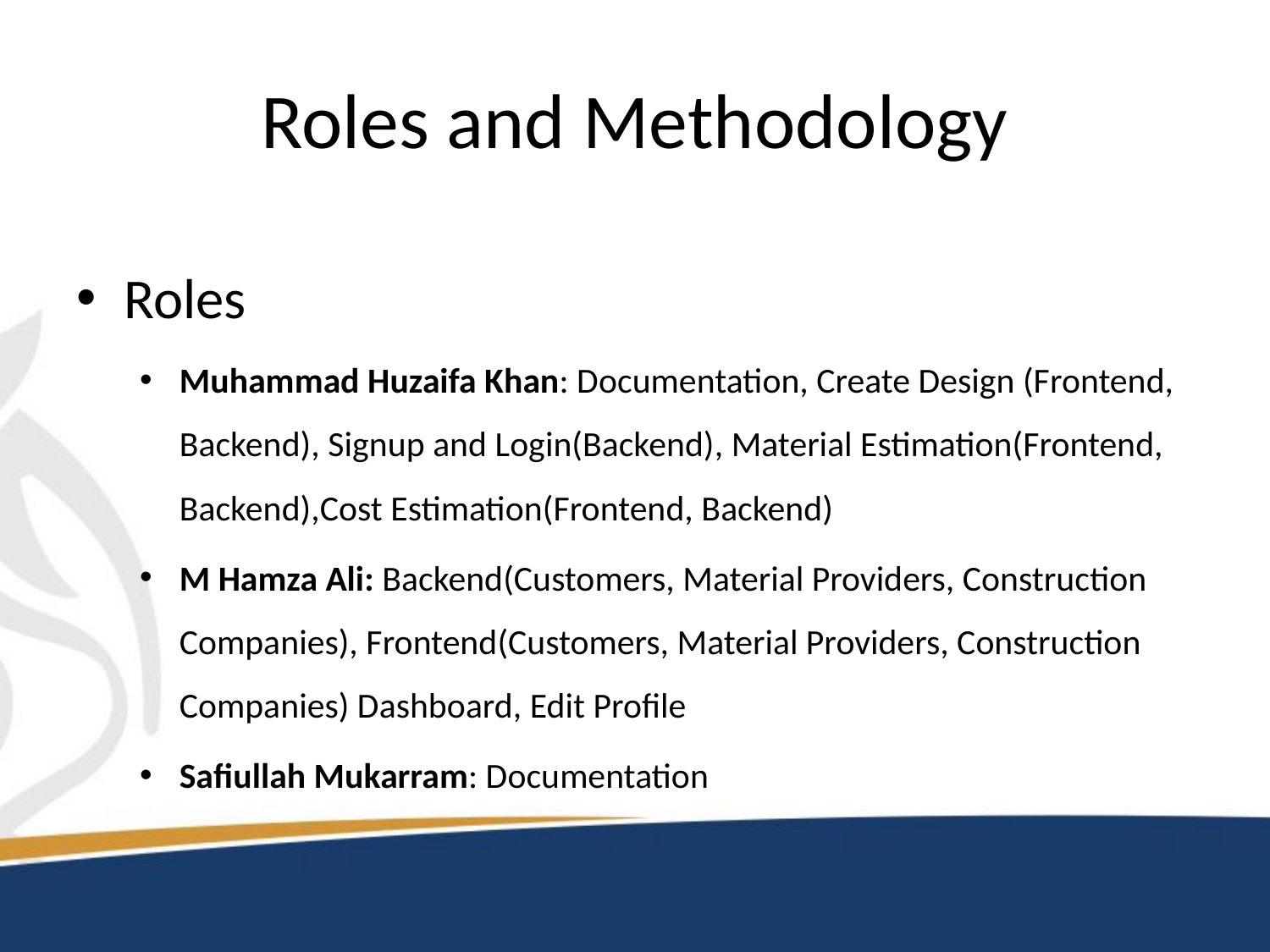

# Roles and Methodology
Roles
Muhammad Huzaifa Khan: Documentation, Create Design (Frontend, Backend), Signup and Login(Backend), Material Estimation(Frontend, Backend),Cost Estimation(Frontend, Backend)
M Hamza Ali: Backend(Customers, Material Providers, Construction Companies), Frontend(Customers, Material Providers, Construction Companies) Dashboard, Edit Profile
Safiullah Mukarram: Documentation